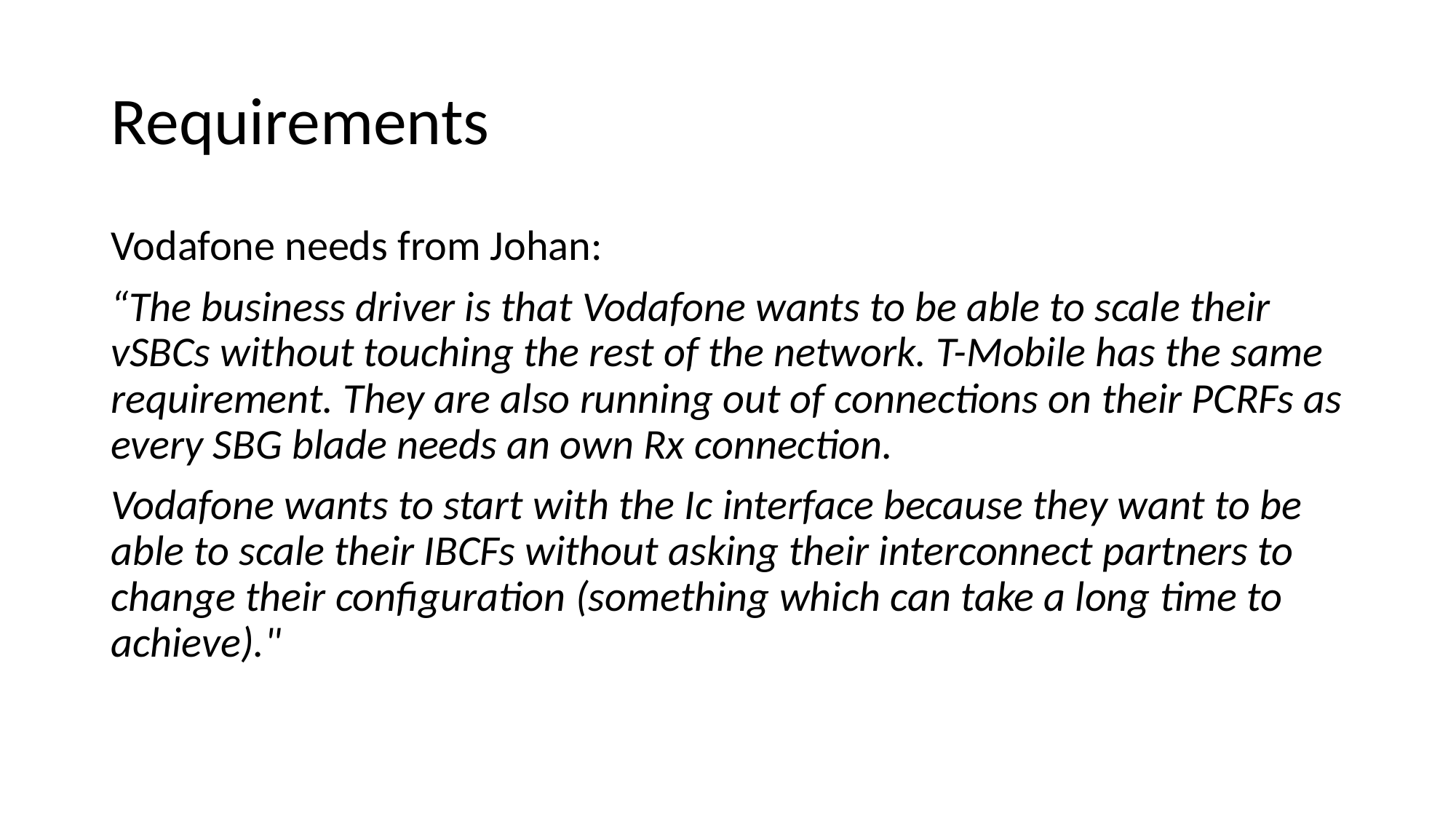

# Requirements
Vodafone needs from Johan:
“The business driver is that Vodafone wants to be able to scale their vSBCs without touching the rest of the network. T-Mobile has the same requirement. They are also running out of connections on their PCRFs as every SBG blade needs an own Rx connection.
Vodafone wants to start with the Ic interface because they want to be able to scale their IBCFs without asking their interconnect partners to change their configuration (something which can take a long time to achieve)."